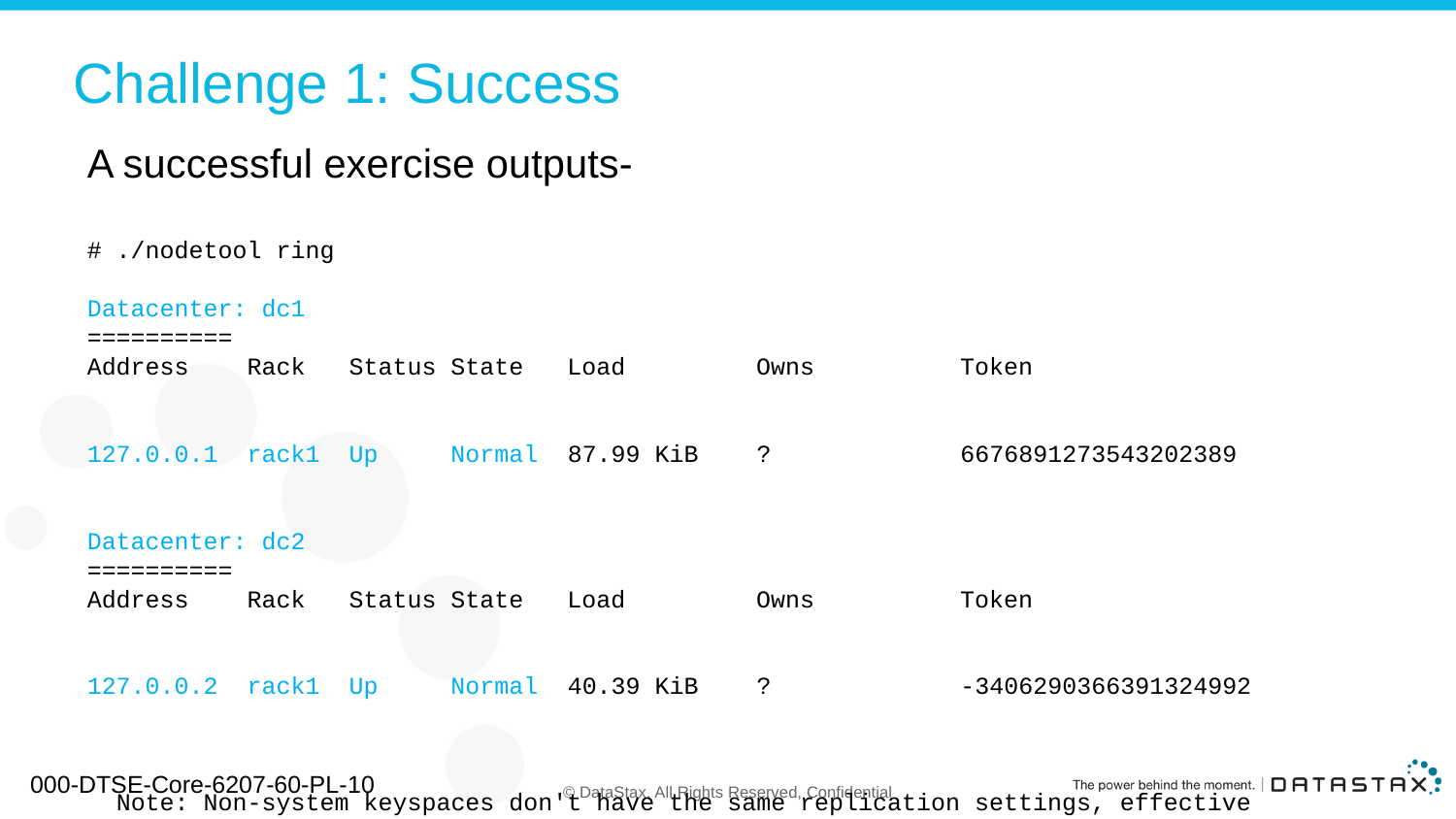

# Challenge 1: Success
A successful exercise outputs-

# ./nodetool ring

Datacenter: dc1
==========
Address    Rack   Status State   Load         Owns          Token

127.0.0.1  rack1  Up     Normal  87.99 KiB    ?             6676891273543202389

Datacenter: dc2
==========
Address    Rack   Status State   Load         Owns          Token

127.0.0.2  rack1  Up     Normal  40.39 KiB    ?             -3406290366391324992

  Note: Non-system keyspaces don't have the same replication settings, effective ownership information is meaningless
000-DTSE-Core-6207-60-PL-10